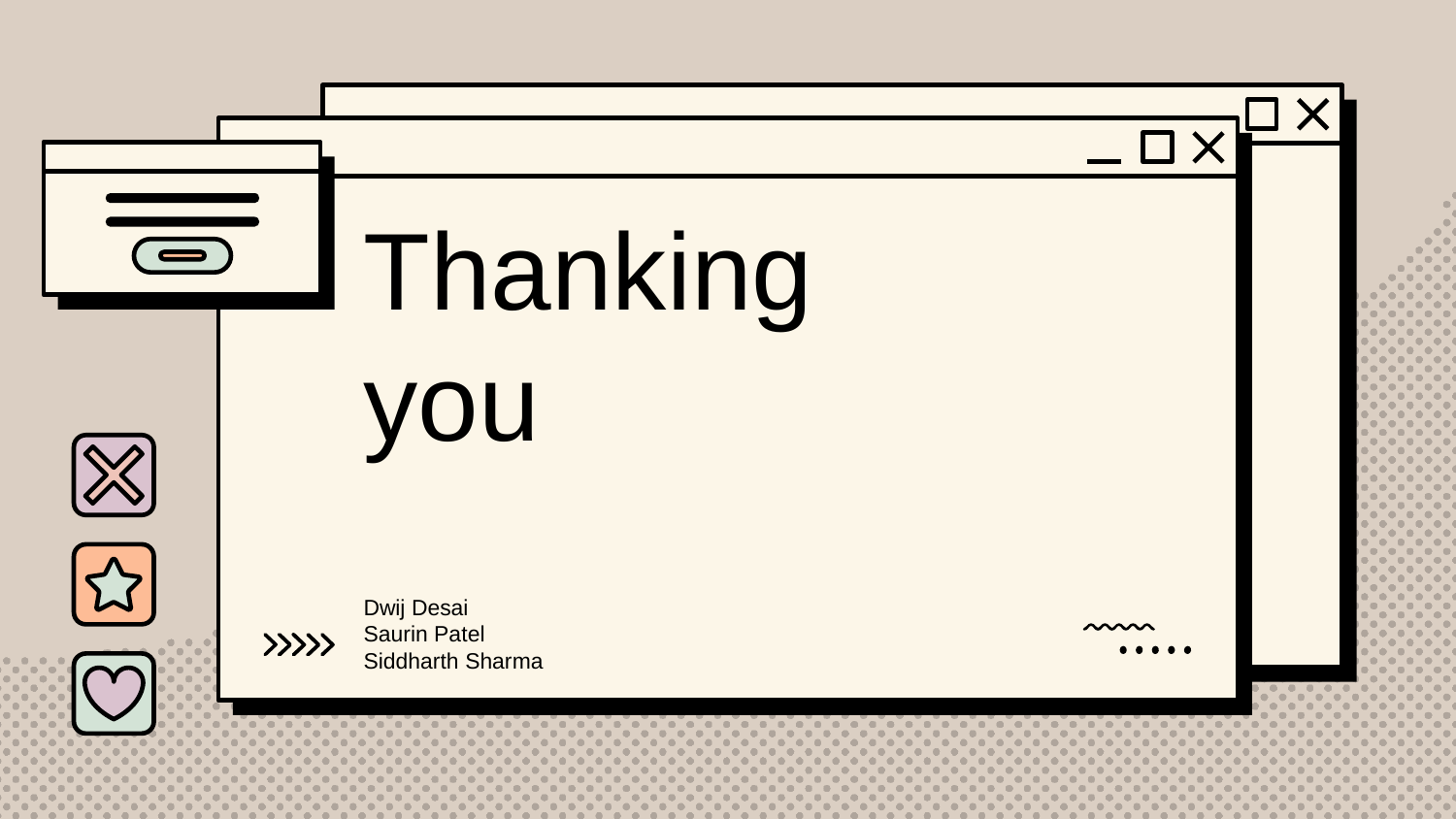

# Thanking you Dwij Desai Saurin Patel Siddharth Sharma